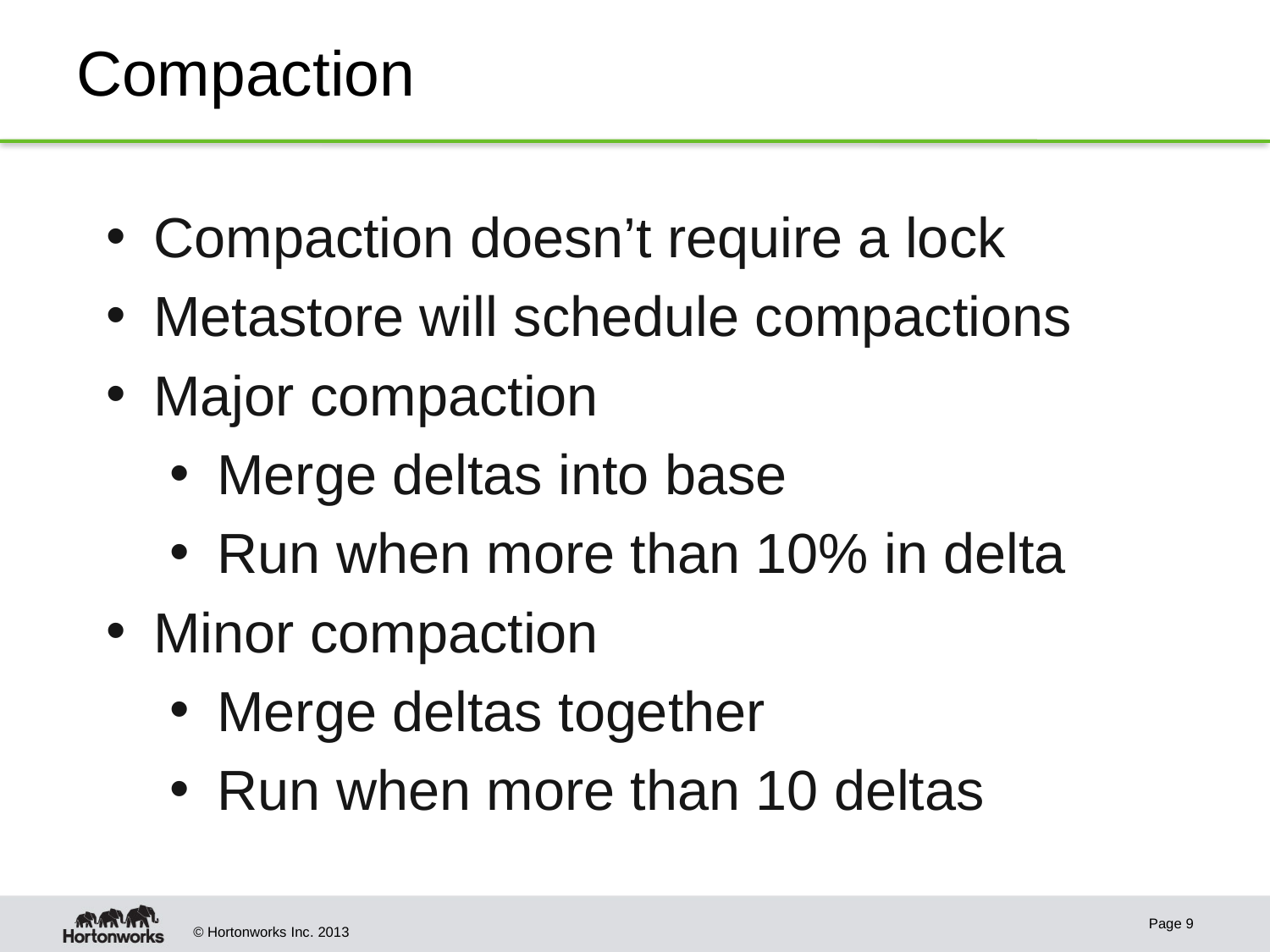

# Compaction
Compaction doesn’t require a lock
Metastore will schedule compactions
Major compaction
Merge deltas into base
Run when more than 10% in delta
Minor compaction
Merge deltas together
Run when more than 10 deltas

Page 9